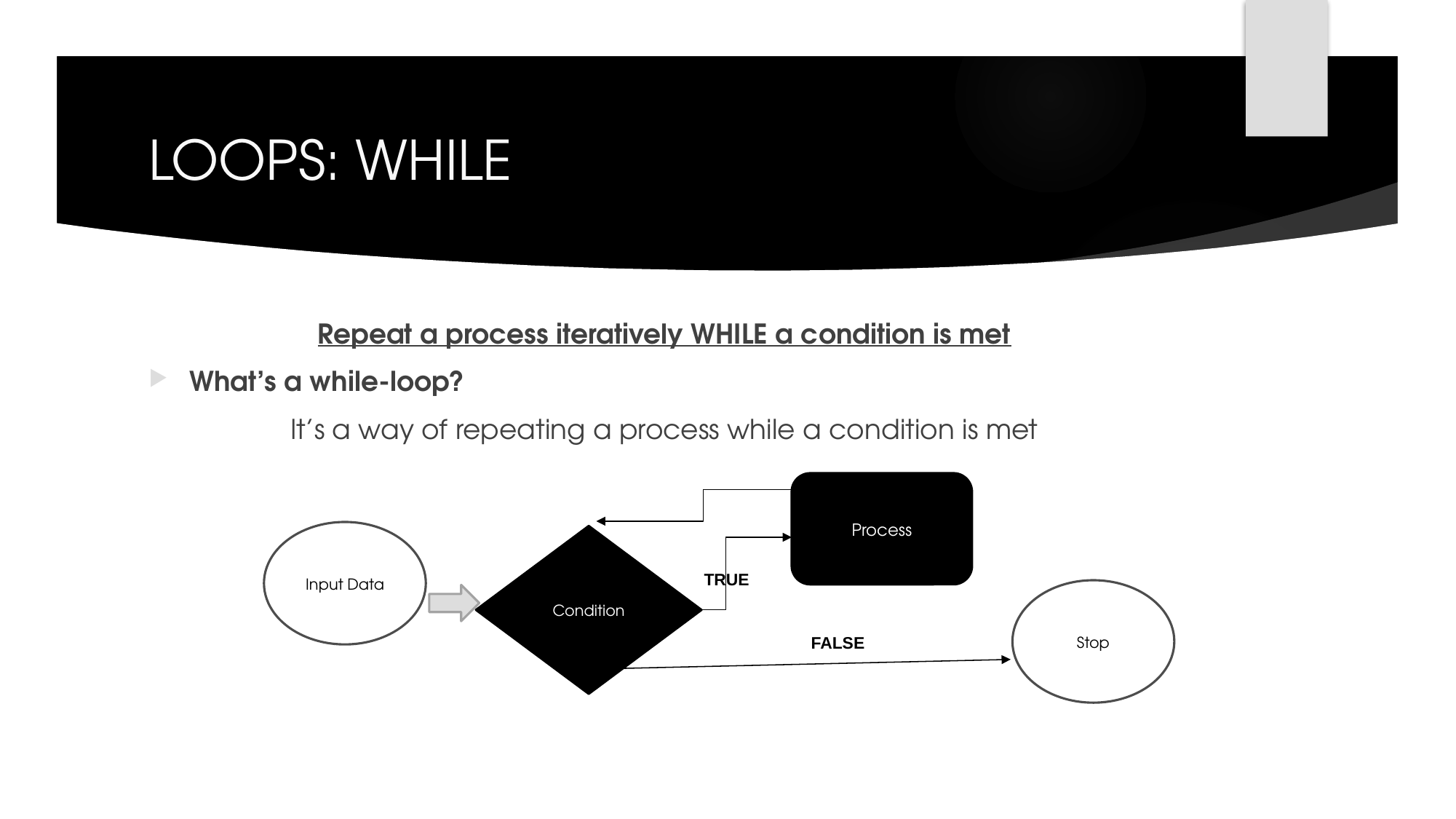

# LOOPS: WHILE
Repeat a process iteratively WHILE a condition is met
What’s a while-loop?
It’s a way of repeating a process while a condition is met

Process
Input Data
Condition
TRUE
Stop

FALSE